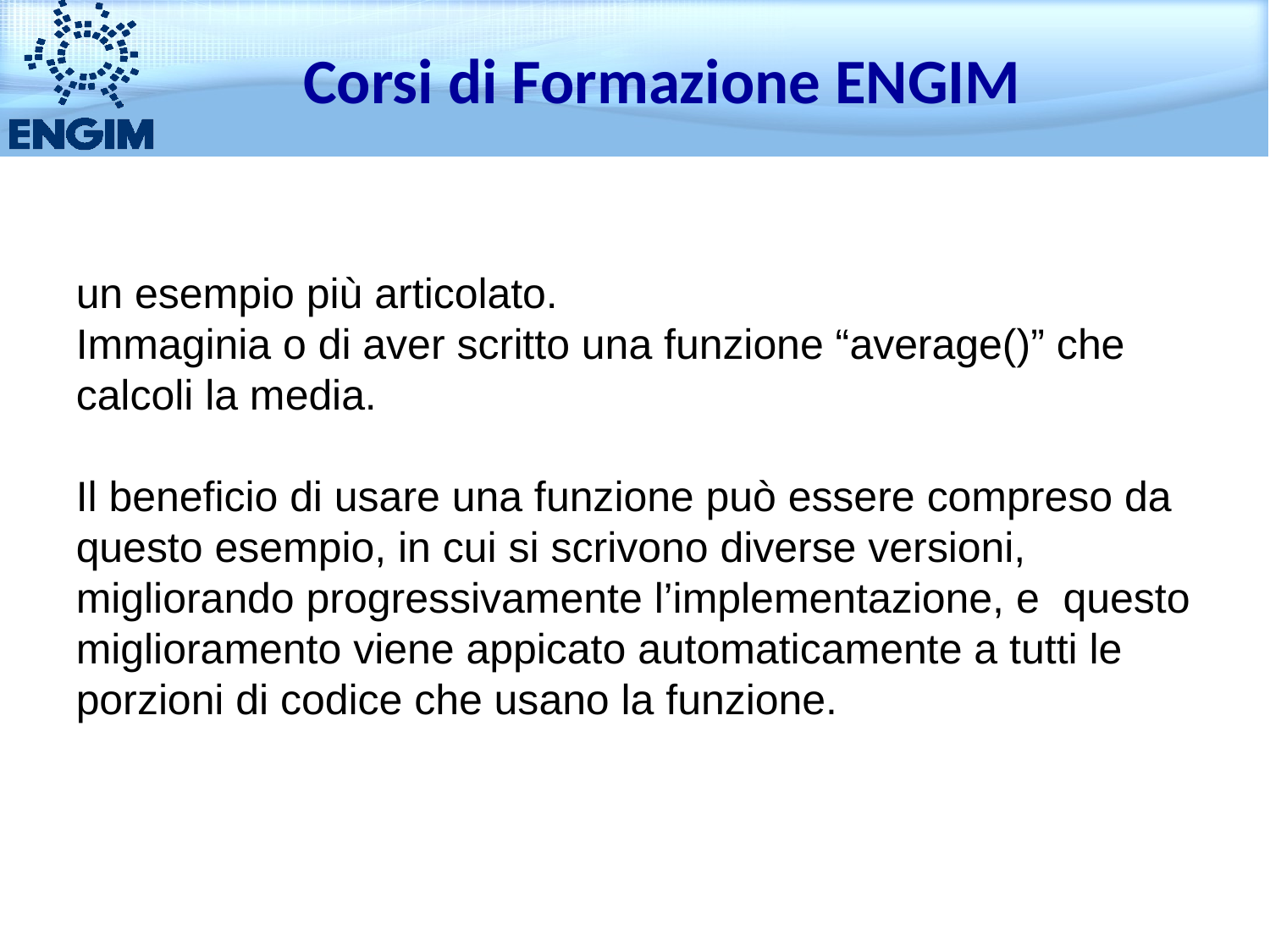

Corsi di Formazione ENGIM

un esempio più articolato.
Immaginia o di aver scritto una funzione “average()” che calcoli la media.

Il beneficio di usare una funzione può essere compreso da questo esempio, in cui si scrivono diverse versioni, migliorando progressivamente l’implementazione, e  questo miglioramento viene appicato automaticamente a tutti le porzioni di codice che usano la funzione.